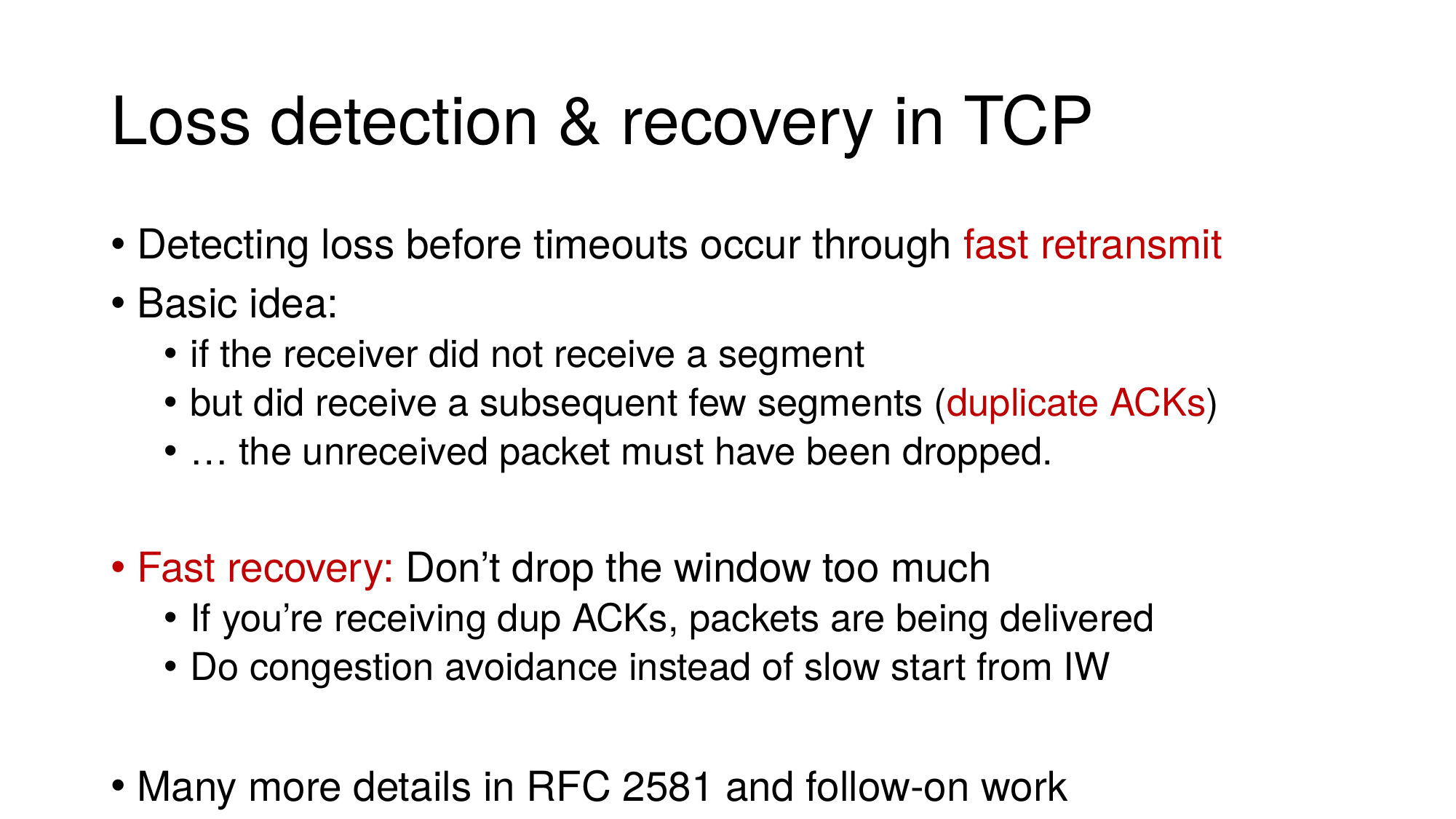

# Loss detection & recovery in TCP
Detecting loss before timeouts occur through fast retransmit
Basic idea:
if the receiver did not receive a segment
but did receive a subsequent few segments (duplicate ACKs)
… the unreceived packet must have been dropped.

Fast recovery: Don’t drop the window too much
If you’re receiving dup ACKs, packets are being delivered
Do congestion avoidance instead of slow start from IW

Many more details in RFC 2581 and follow-on work